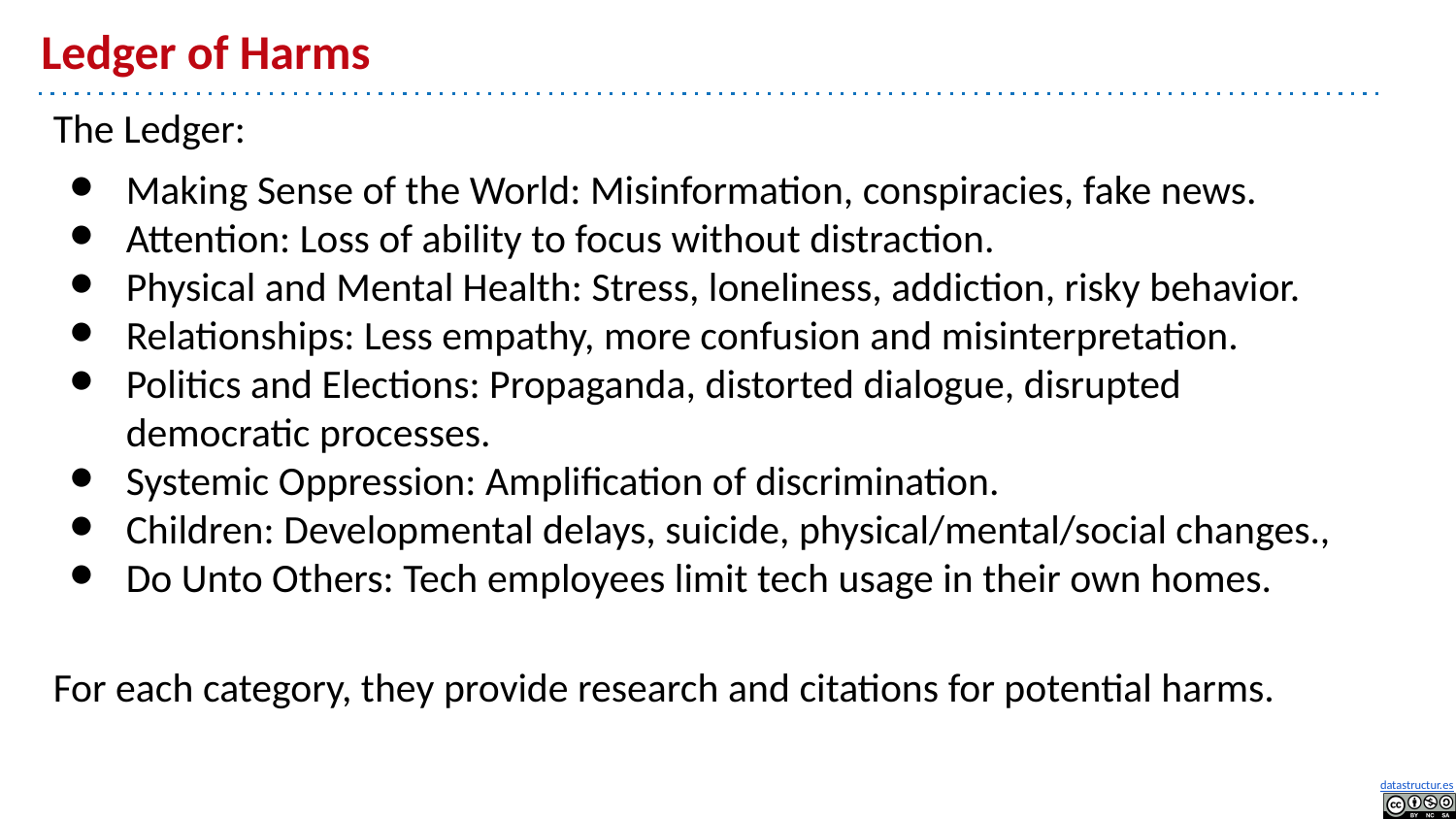

# Ledger of Harms
The Ledger:
Making Sense of the World: Misinformation, conspiracies, fake news.
Attention: Loss of ability to focus without distraction.
Physical and Mental Health: Stress, loneliness, addiction, risky behavior.
Relationships: Less empathy, more confusion and misinterpretation.
Politics and Elections: Propaganda, distorted dialogue, disrupted democratic processes.
Systemic Oppression: Amplification of discrimination.
Children: Developmental delays, suicide, physical/mental/social changes.,
Do Unto Others: Tech employees limit tech usage in their own homes.
For each category, they provide research and citations for potential harms.